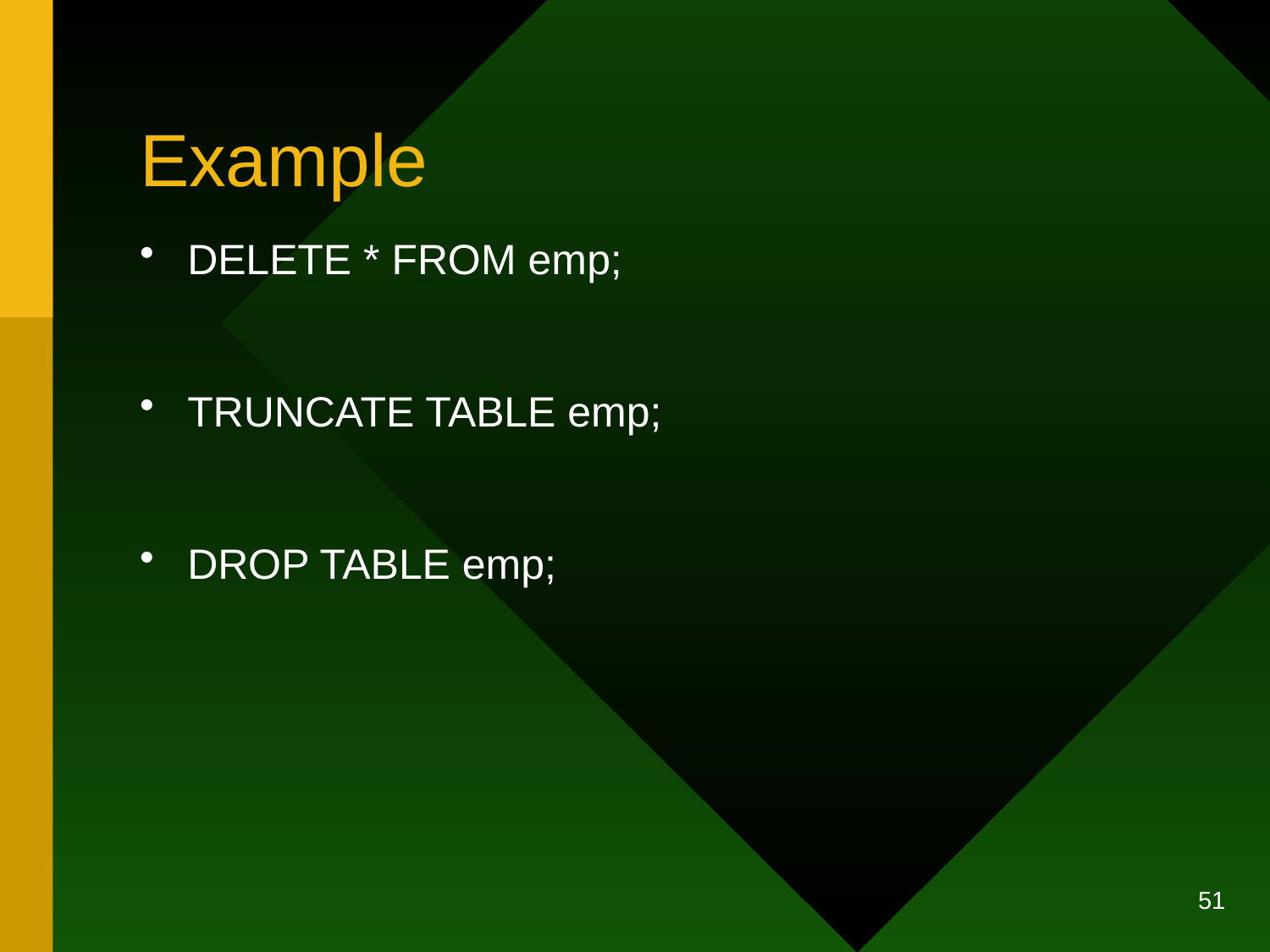

# Example
DELETE * FROM emp;

TRUNCATE TABLE emp;

DROP TABLE emp;

51